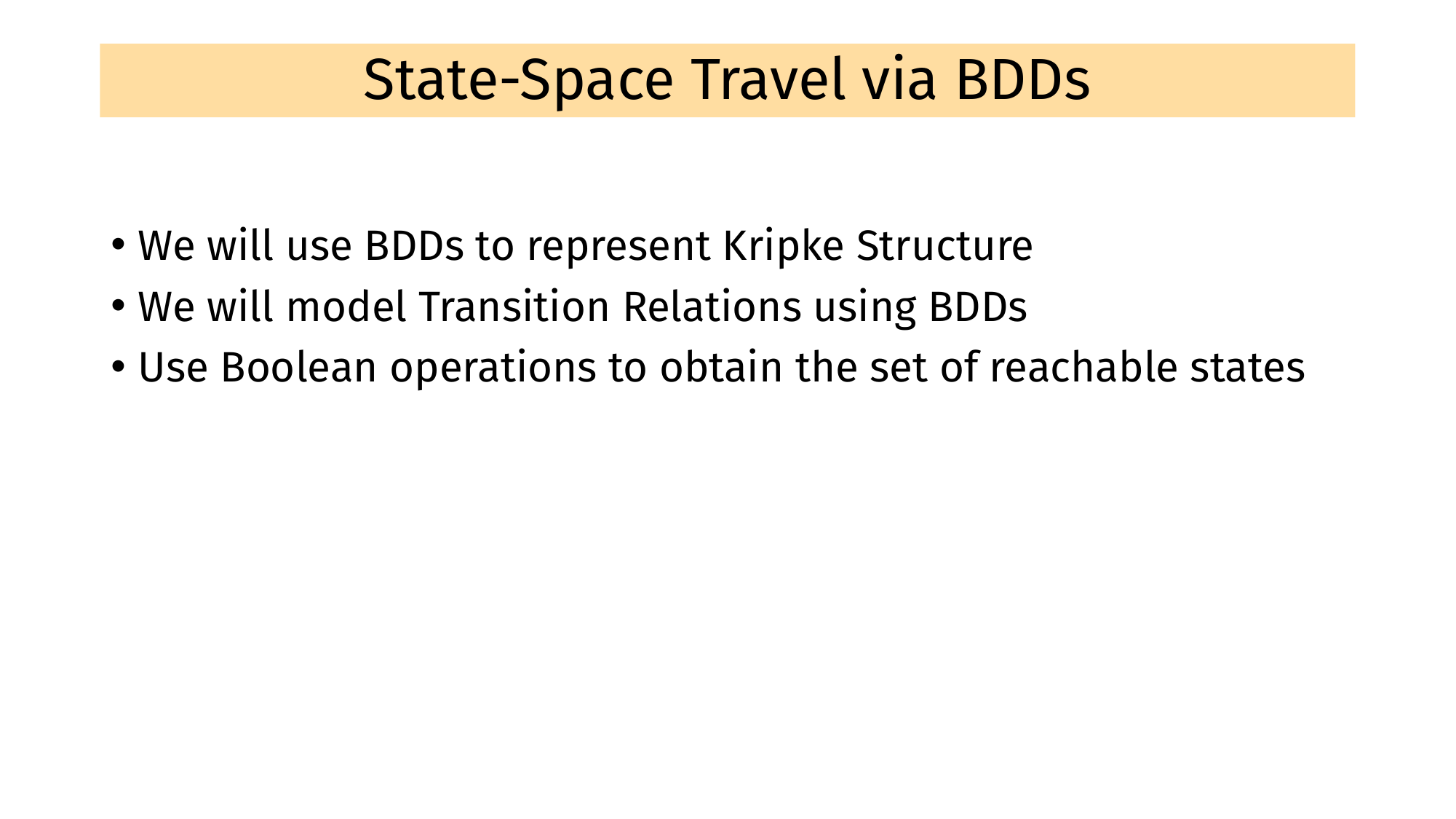

# State-Space Travel via BDDs
We will use BDDs to represent Kripke Structure
We will model Transition Relations using BDDs
Use Boolean operations to obtain the set of reachable states